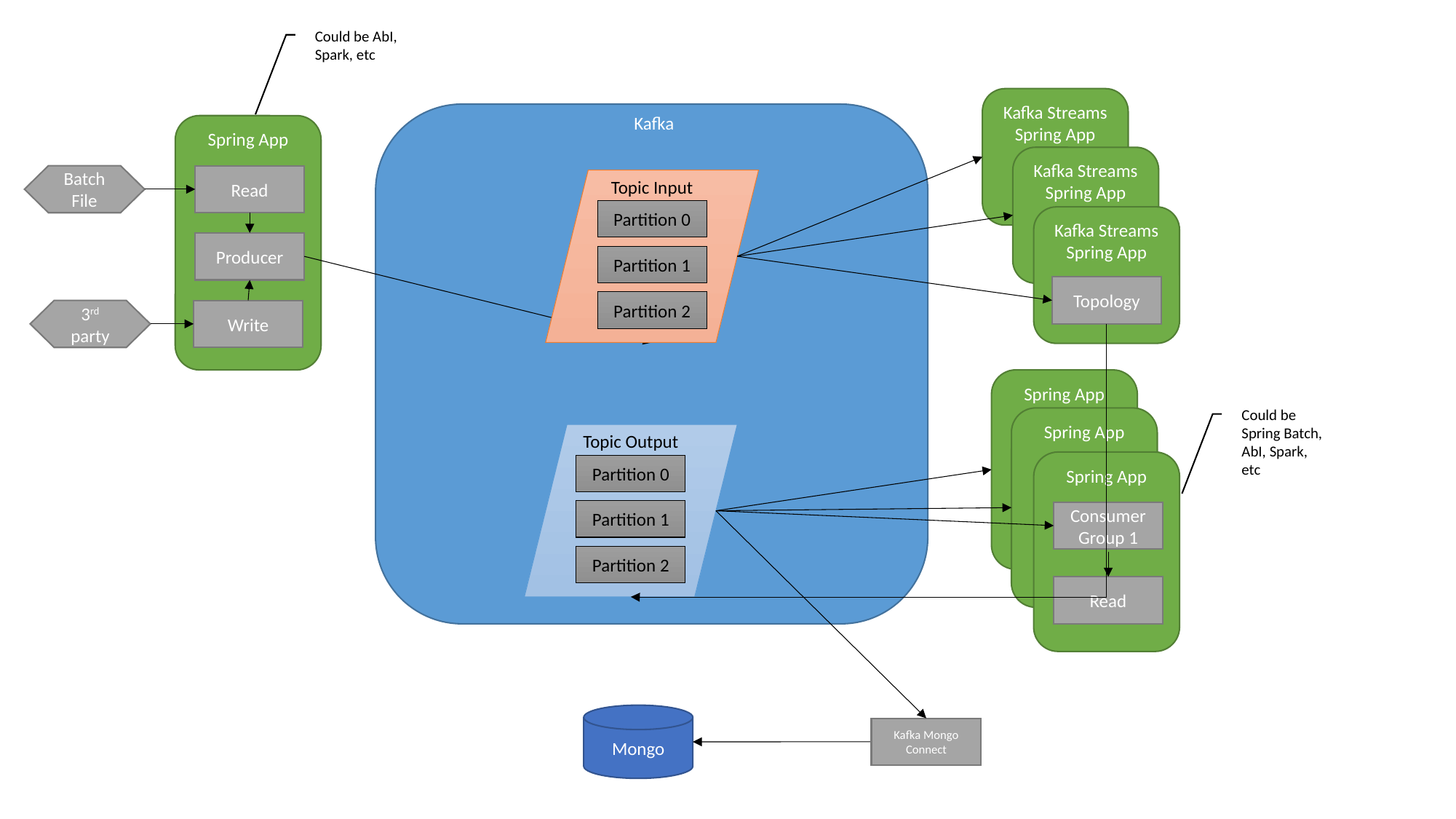

Could be AbI, Spark, etc
Kafka Streams
Spring App

Kafka
Spring App
Kafka Streams
Spring App
Batch File
Read
Topic Input
Partition 0
Kafka Streams
Spring App
Producer
Partition 1
Topology
Partition 2
3rd party
Write
Spring App
Could be Spring Batch, AbI, Spark, etc
Spring App
Topic Output
Spring App
Partition 0
Partition 1
Consumer Group 1
Partition 2
Read
Mongo
Kafka Mongo Connect